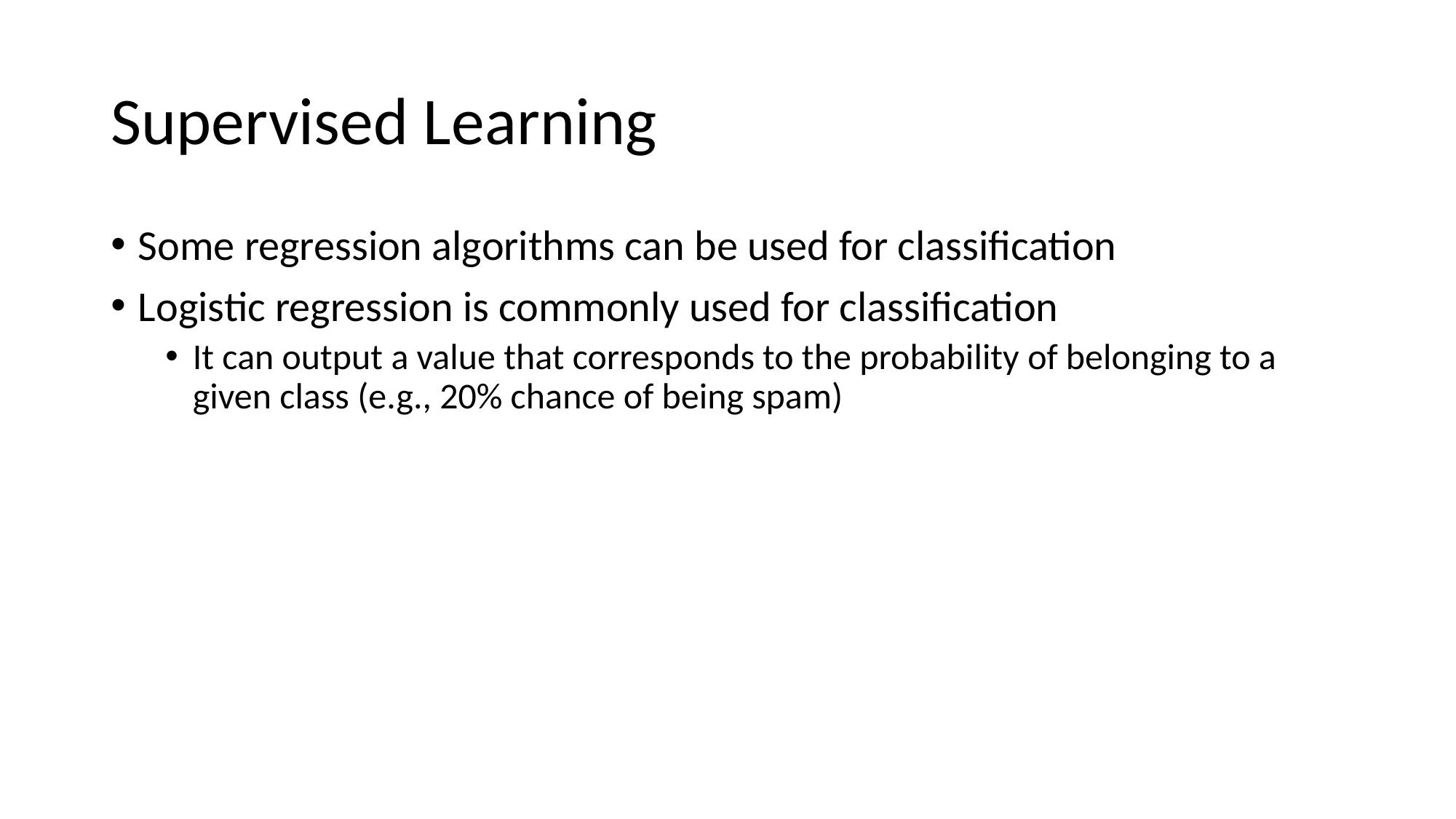

# Supervised Learning
Some regression algorithms can be used for classification
Logistic regression is commonly used for classification
It can output a value that corresponds to the probability of belonging to a given class (e.g., 20% chance of being spam)